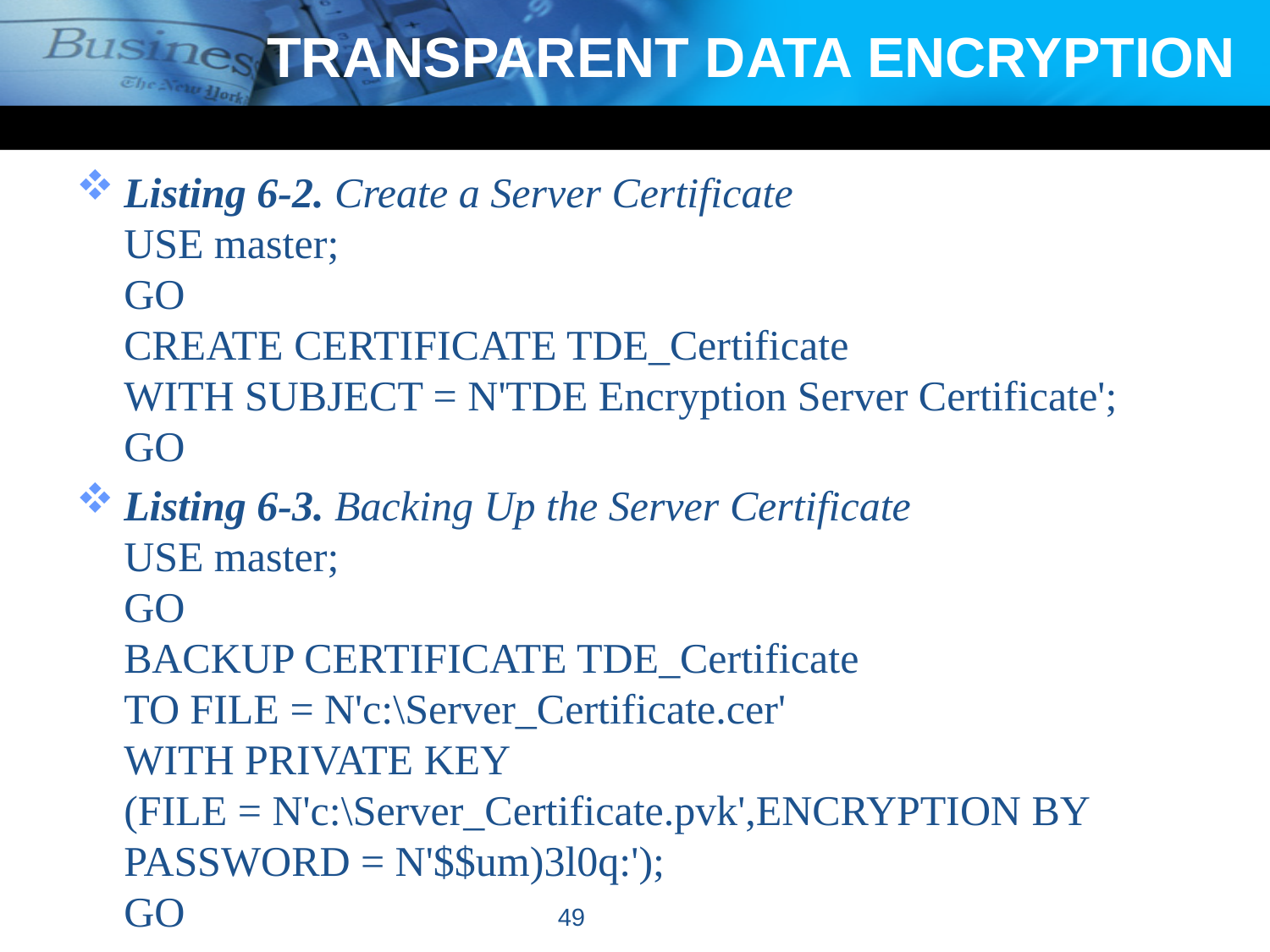

# TRANSPARENT DATA ENCRYPTION
Listing 6-2. Create a Server Certificate
USE master;
GO
CREATE CERTIFICATE TDE_Certificate
WITH SUBJECT = N'TDE Encryption Server Certificate';
GO
Listing 6-3. Backing Up the Server Certificate
USE master;
GO
BACKUP CERTIFICATE TDE_Certificate
TO FILE = N'c:\Server_Certificate.cer'
WITH PRIVATE KEY
(FILE = N'c:\Server_Certificate.pvk',ENCRYPTION BY PASSWORD = N'$$um)3l0q:');
GO
49